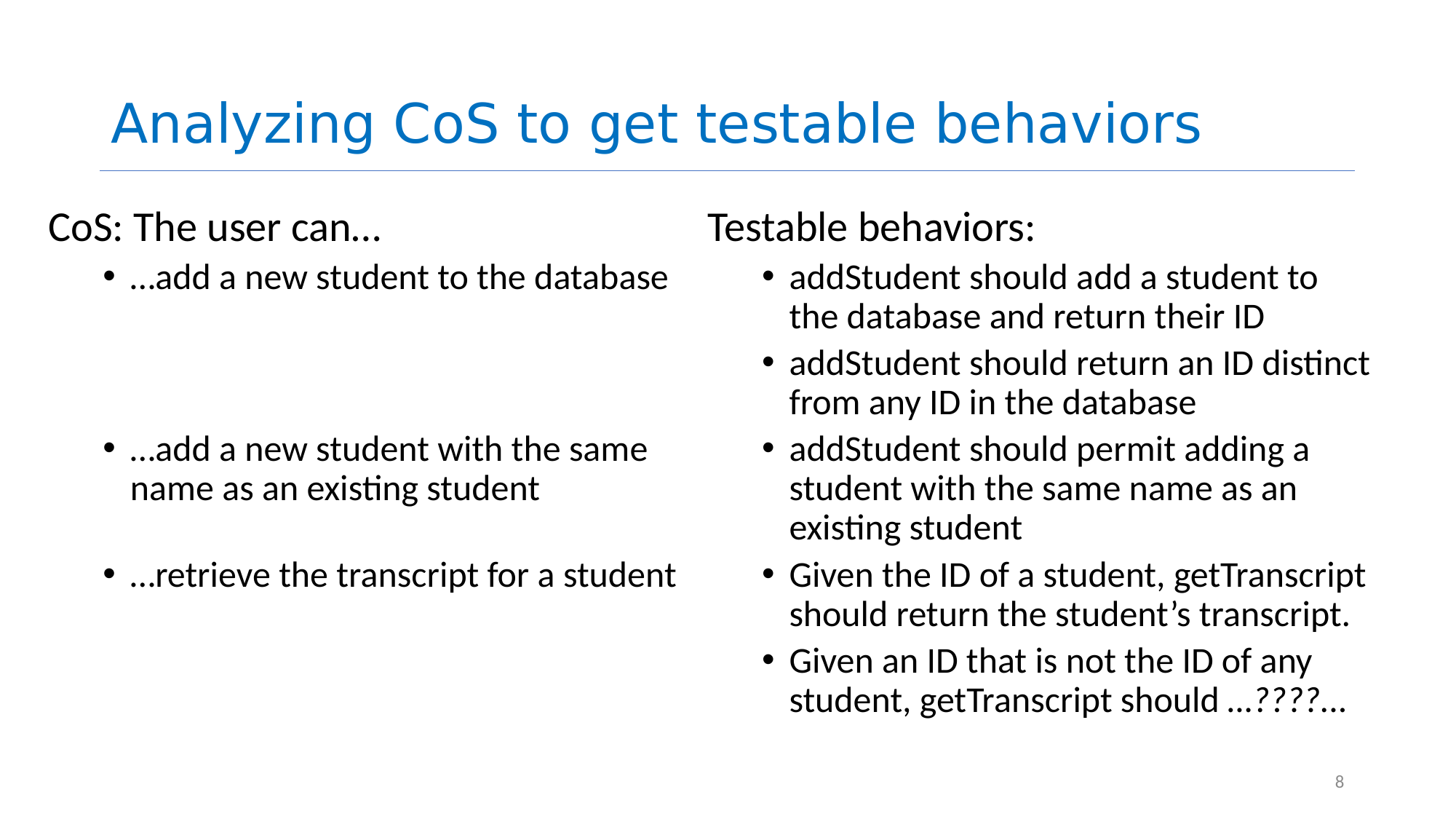

# Analyzing CoS to get testable behaviors
CoS: The user can…
…add a new student to the database

…add a new student with the same name as an existing student
…retrieve the transcript for a student

Testable behaviors:
addStudent should add a student to the database and return their ID
addStudent should return an ID distinct from any ID in the database
addStudent should permit adding a student with the same name as an existing student
Given the ID of a student, getTranscript should return the student’s transcript.
Given an ID that is not the ID of any student, getTranscript should …????...
8